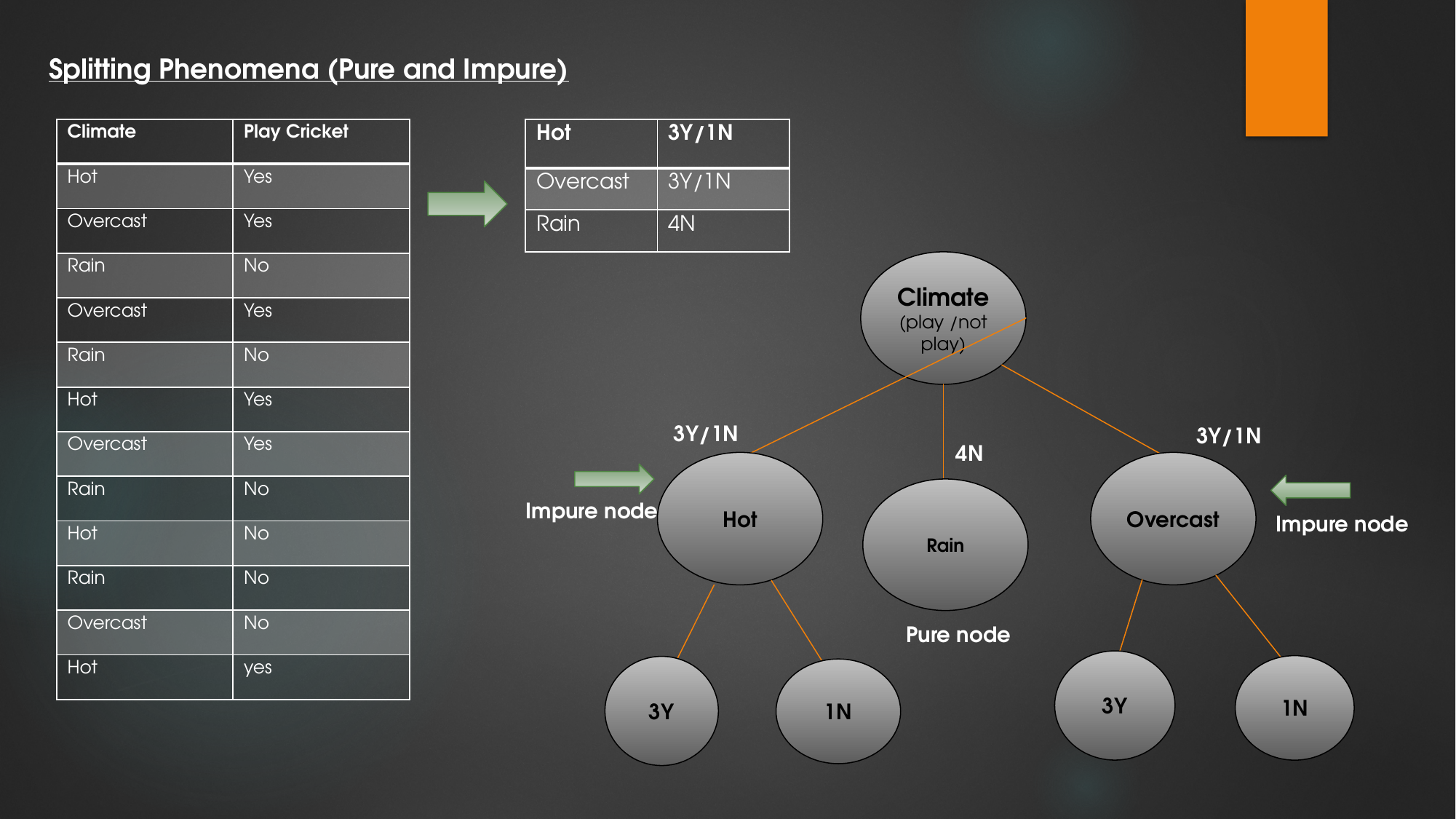

Splitting Phenomena (Pure and Impure)

| Climate | Play Cricket |
| --- | --- |
| Hot | Yes |
| Overcast | Yes |
| Rain | No |
| Overcast | Yes |
| Rain | No |
| Hot | Yes |
| Overcast | Yes |
| Rain | No |
| Hot | No |
| Rain | No |
| Overcast | No |
| Hot | yes |
| Hot | 3Y/1N |
| --- | --- |
| Overcast | 3Y/1N |
| Rain | 4N |

Climate
(play /not play)
3Y/1N
3Y/1N
4N
Overcast
Hot

Rain
Impure node
Impure node
Pure node
3Y
1N
3Y
1N